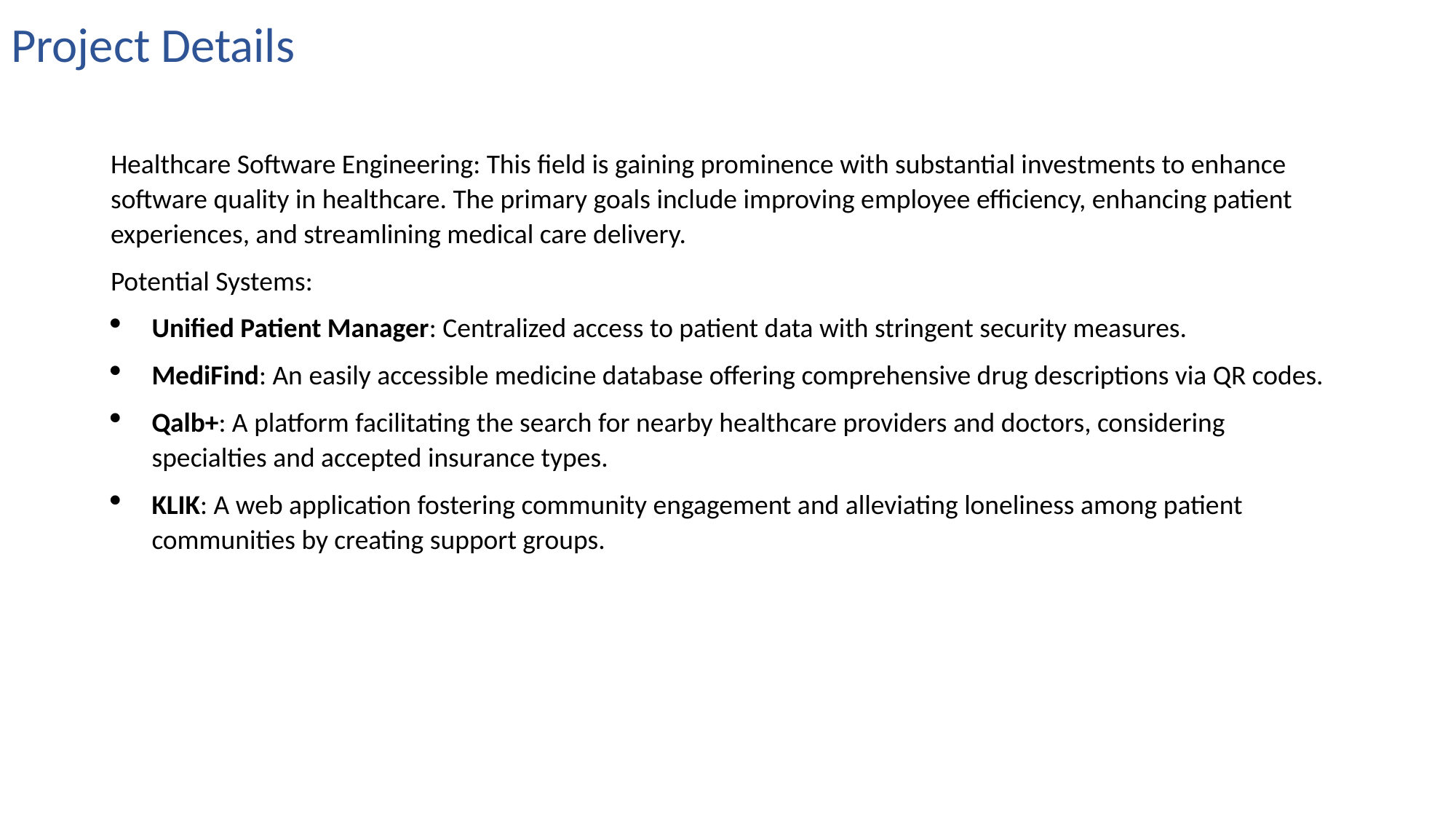

Project Details
Healthcare Software Engineering: This field is gaining prominence with substantial investments to enhance software quality in healthcare. The primary goals include improving employee efficiency, enhancing patient experiences, and streamlining medical care delivery.
Potential Systems:
Unified Patient Manager: Centralized access to patient data with stringent security measures.
MediFind: An easily accessible medicine database offering comprehensive drug descriptions via QR codes.
Qalb+: A platform facilitating the search for nearby healthcare providers and doctors, considering specialties and accepted insurance types.
KLIK: A web application fostering community engagement and alleviating loneliness among patient communities by creating support groups.